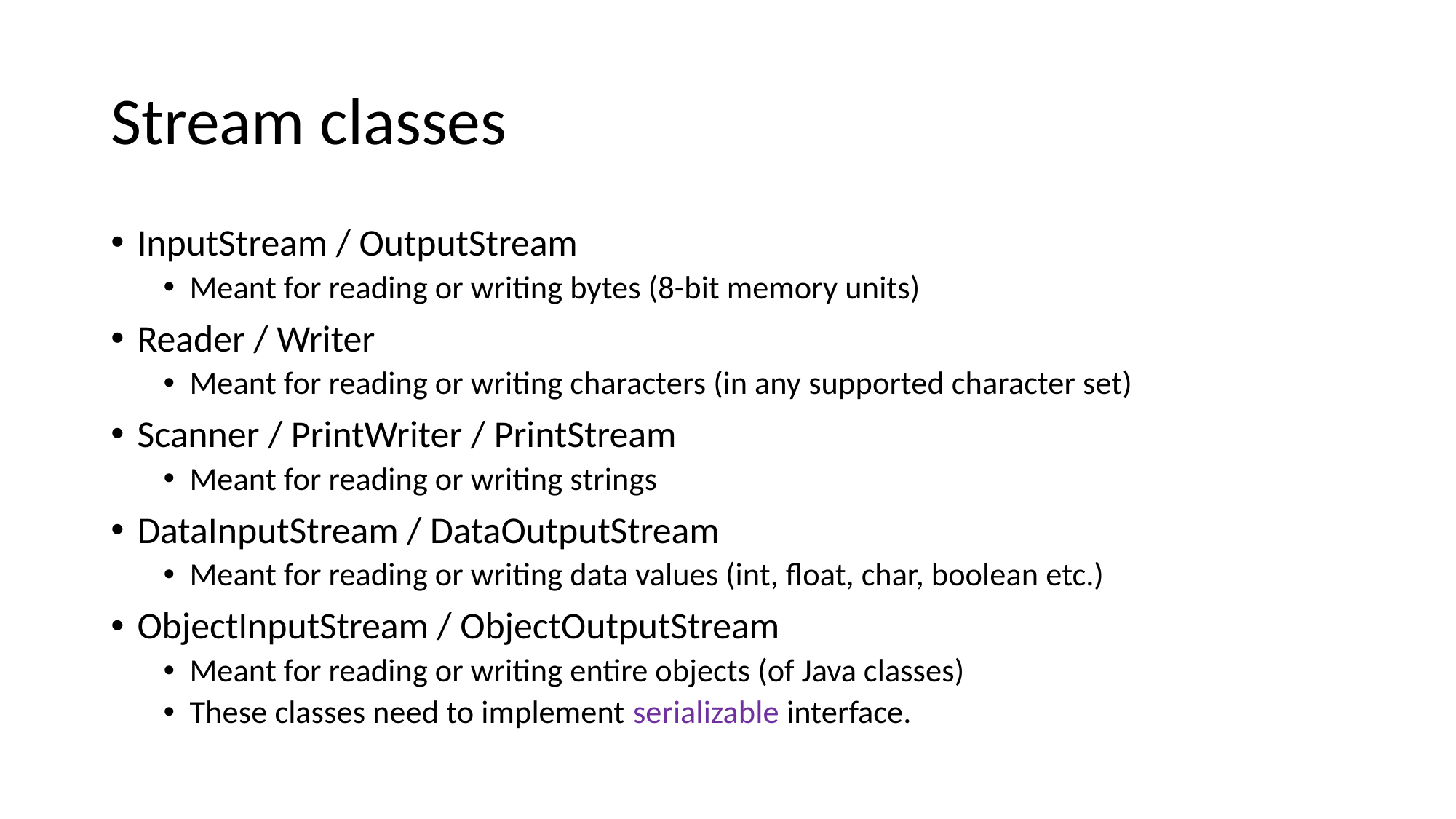

# Stream classes
InputStream / OutputStream
Meant for reading or writing bytes (8-bit memory units)
Reader / Writer
Meant for reading or writing characters (in any supported character set)
Scanner / PrintWriter / PrintStream
Meant for reading or writing strings
DataInputStream / DataOutputStream
Meant for reading or writing data values (int, float, char, boolean etc.)
ObjectInputStream / ObjectOutputStream
Meant for reading or writing entire objects (of Java classes)
These classes need to implement serializable interface.